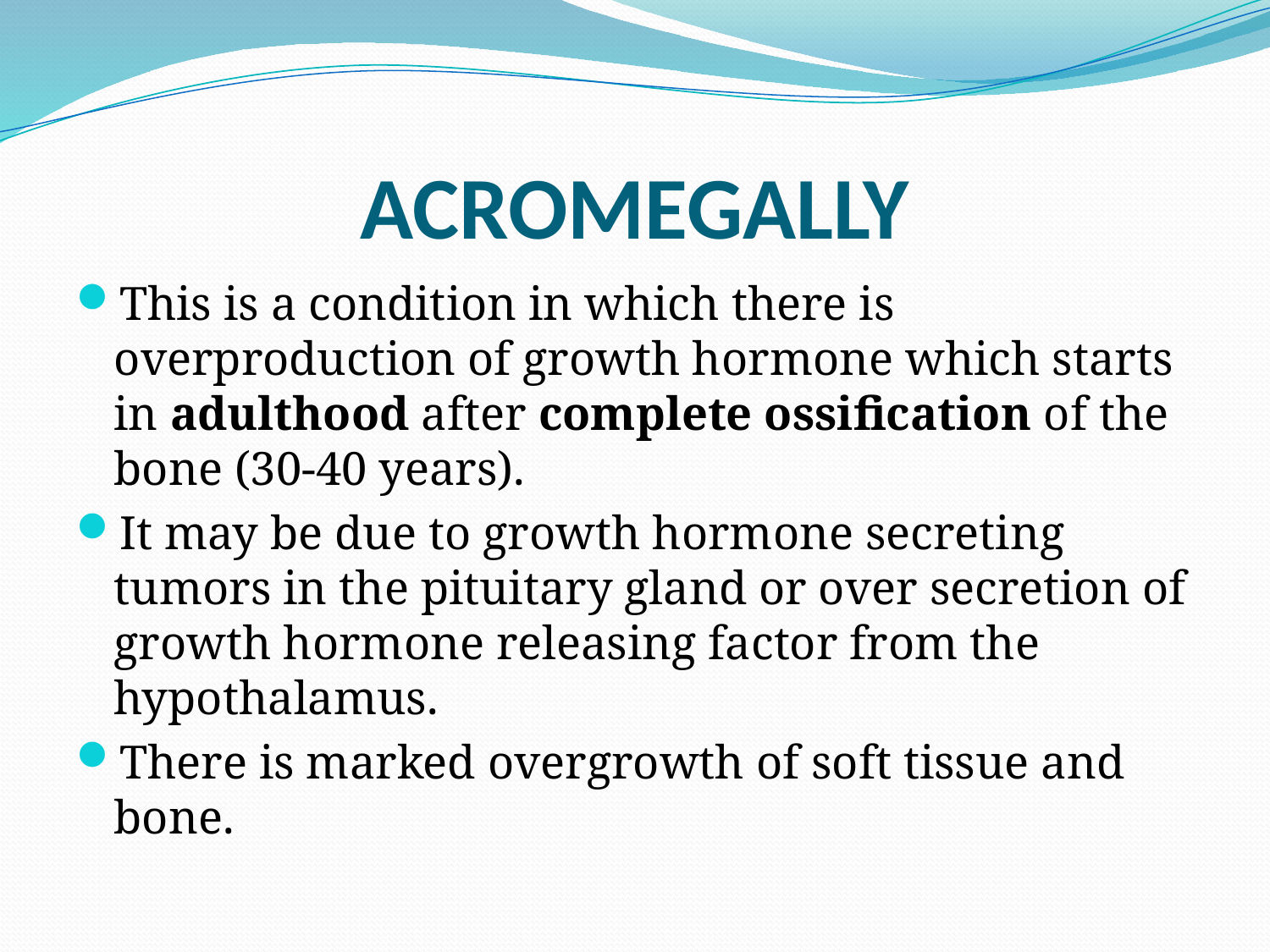

# ACROMEGALLY
This is a condition in which there is overproduction of growth hormone which starts in adulthood after complete ossification of the bone (30-40 years).
It may be due to growth hormone secreting tumors in the pituitary gland or over secretion of growth hormone releasing factor from the hypothalamus.
There is marked overgrowth of soft tissue and bone.